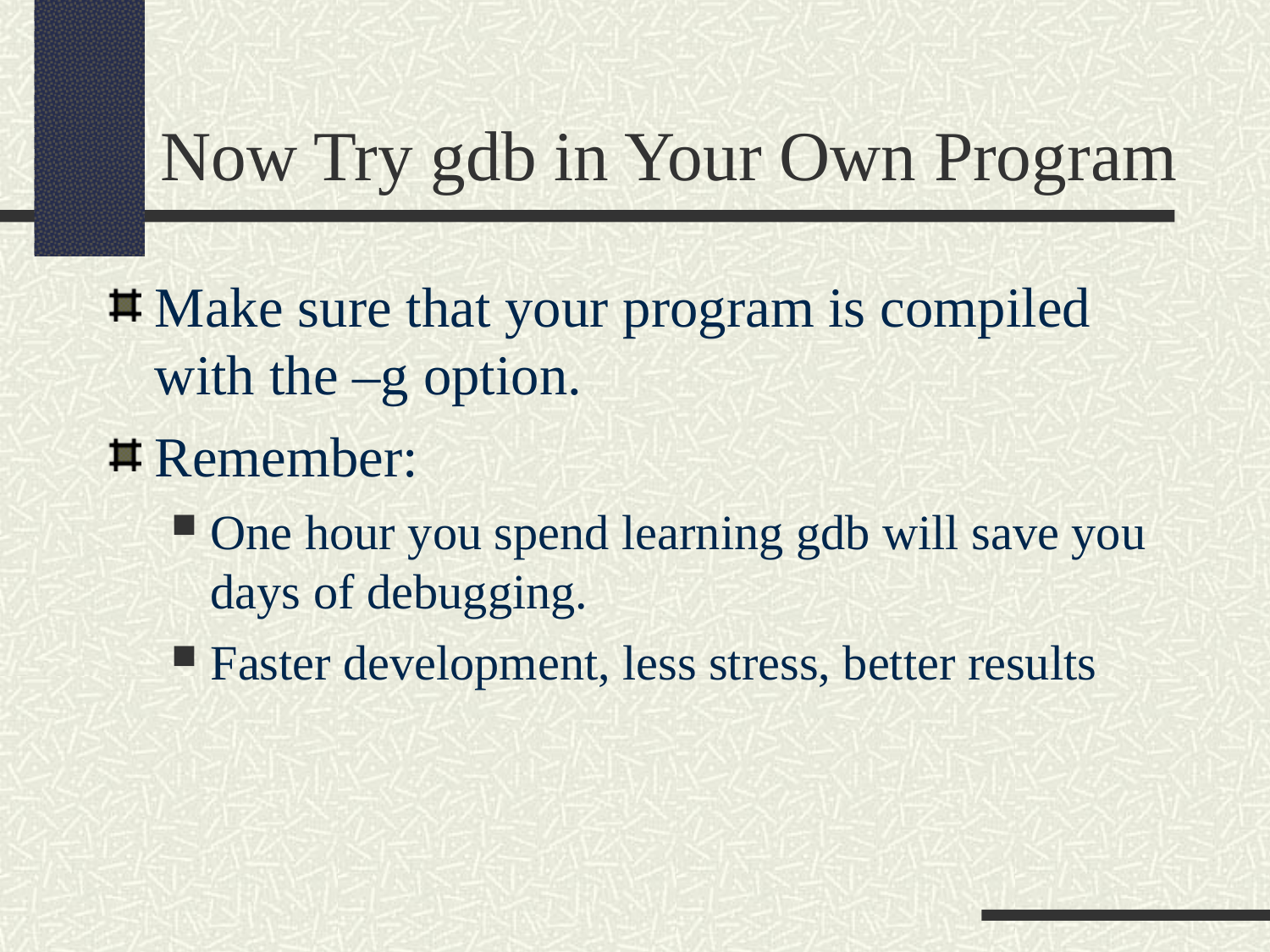

Now Try gdb in Your Own Program
Make sure that your program is compiled with the –g option.
Remember:
One hour you spend learning gdb will save you days of debugging.
Faster development, less stress, better results